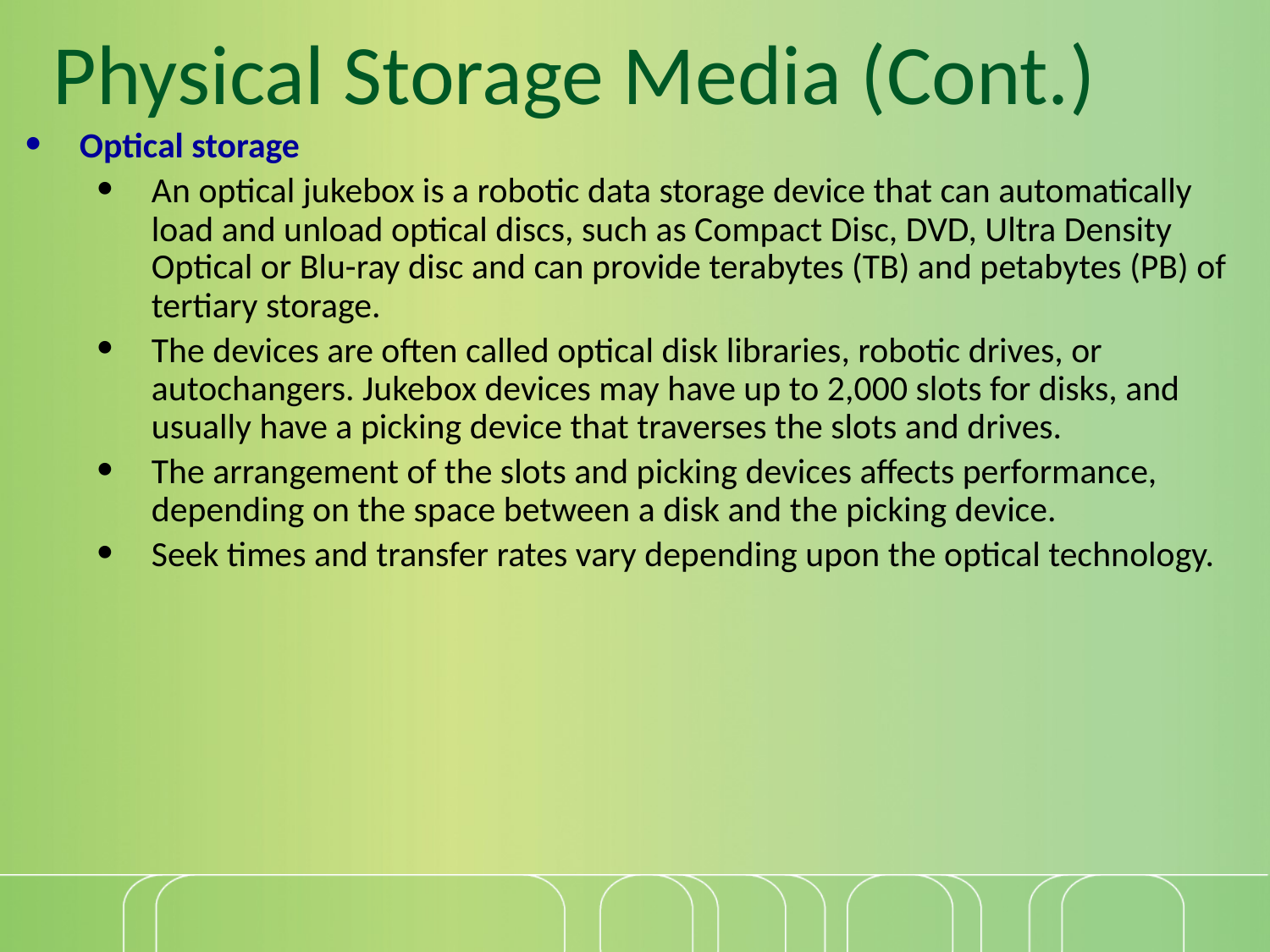

# Physical Storage Media (Cont.)
Optical storage
An optical jukebox is a robotic data storage device that can automatically load and unload optical discs, such as Compact Disc, DVD, Ultra Density Optical or Blu-ray disc and can provide terabytes (TB) and petabytes (PB) of tertiary storage.
The devices are often called optical disk libraries, robotic drives, or autochangers. Jukebox devices may have up to 2,000 slots for disks, and usually have a picking device that traverses the slots and drives.
The arrangement of the slots and picking devices affects performance, depending on the space between a disk and the picking device.
Seek times and transfer rates vary depending upon the optical technology.